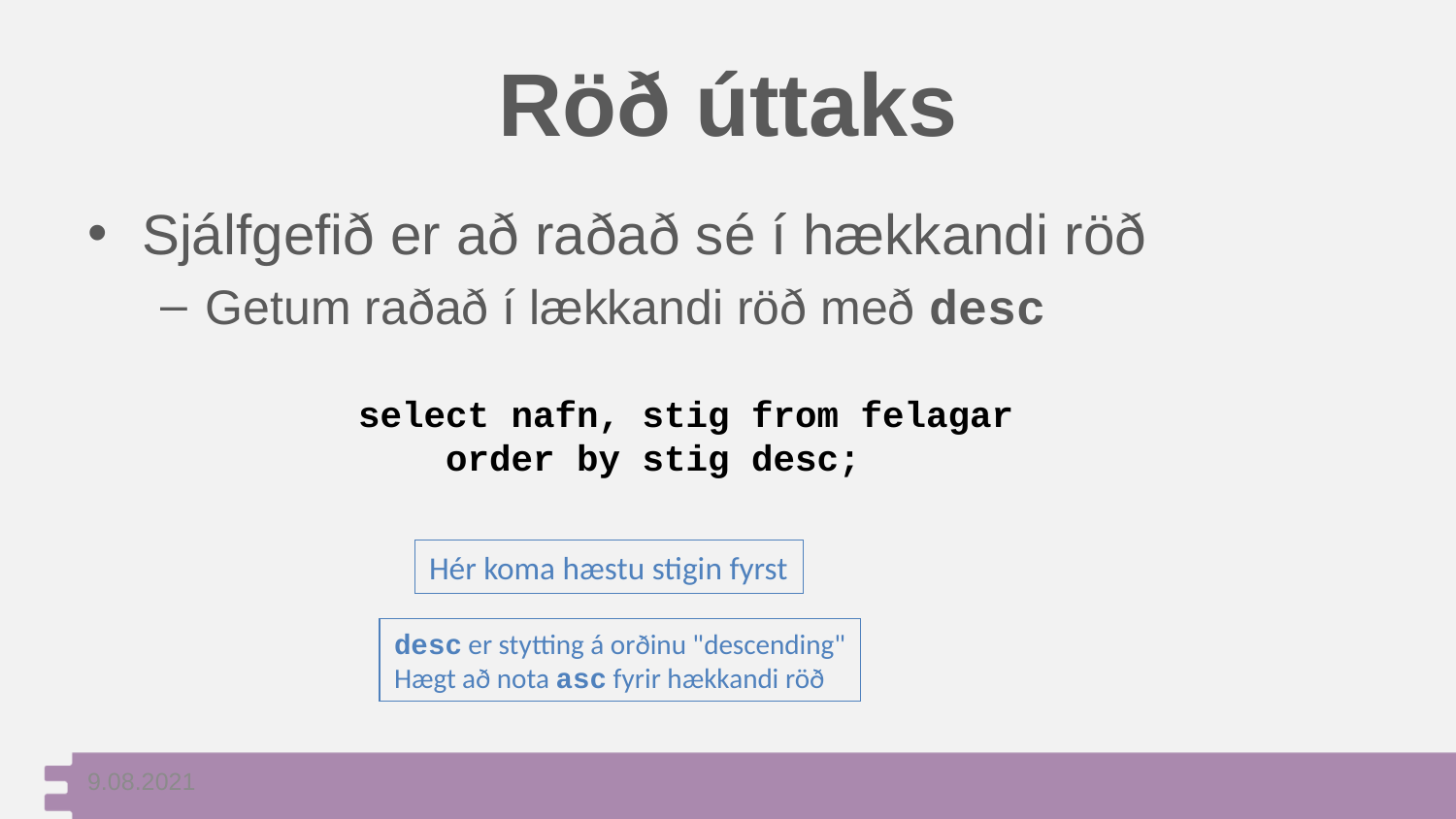

# Röð úttaks
Sjálfgefið er að raðað sé í hækkandi röð
Getum raðað í lækkandi röð með desc
select nafn, stig from felagar
    order by stig desc;
Hér koma hæstu stigin fyrst
desc er stytting á orðinu "descending"
Hægt að nota asc fyrir hækkandi röð
9.08.2021